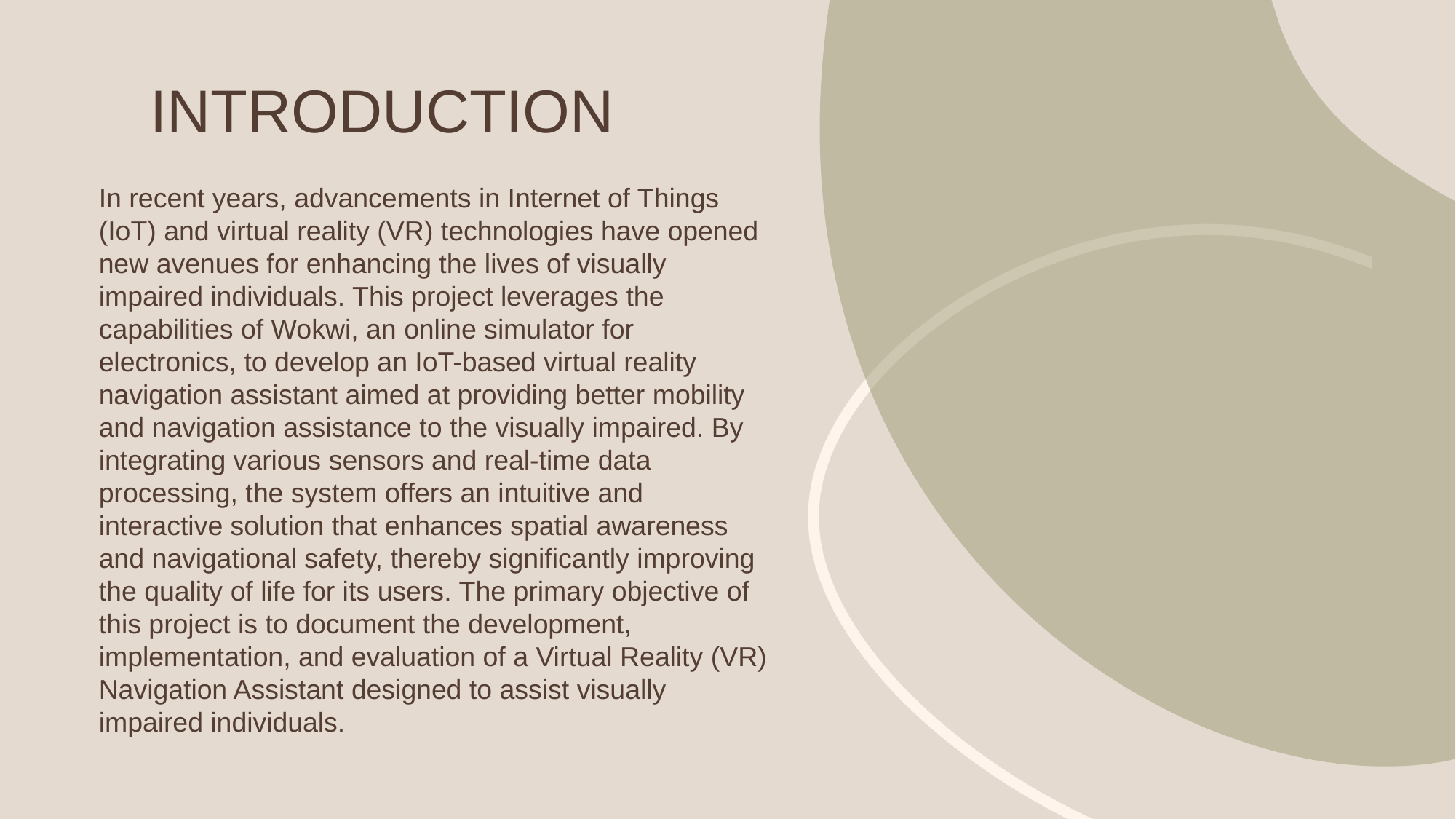

INTRODUCTION
# In recent years, advancements in Internet of Things (IoT) and virtual reality (VR) technologies have opened new avenues for enhancing the lives of visually impaired individuals. This project leverages the capabilities of Wokwi, an online simulator for electronics, to develop an IoT-based virtual reality navigation assistant aimed at providing better mobility and navigation assistance to the visually impaired. By integrating various sensors and real-time data processing, the system offers an intuitive and interactive solution that enhances spatial awareness and navigational safety, thereby significantly improving the quality of life for its users. The primary objective of this project is to document the development, implementation, and evaluation of a Virtual Reality (VR) Navigation Assistant designed to assist visually impaired individuals.